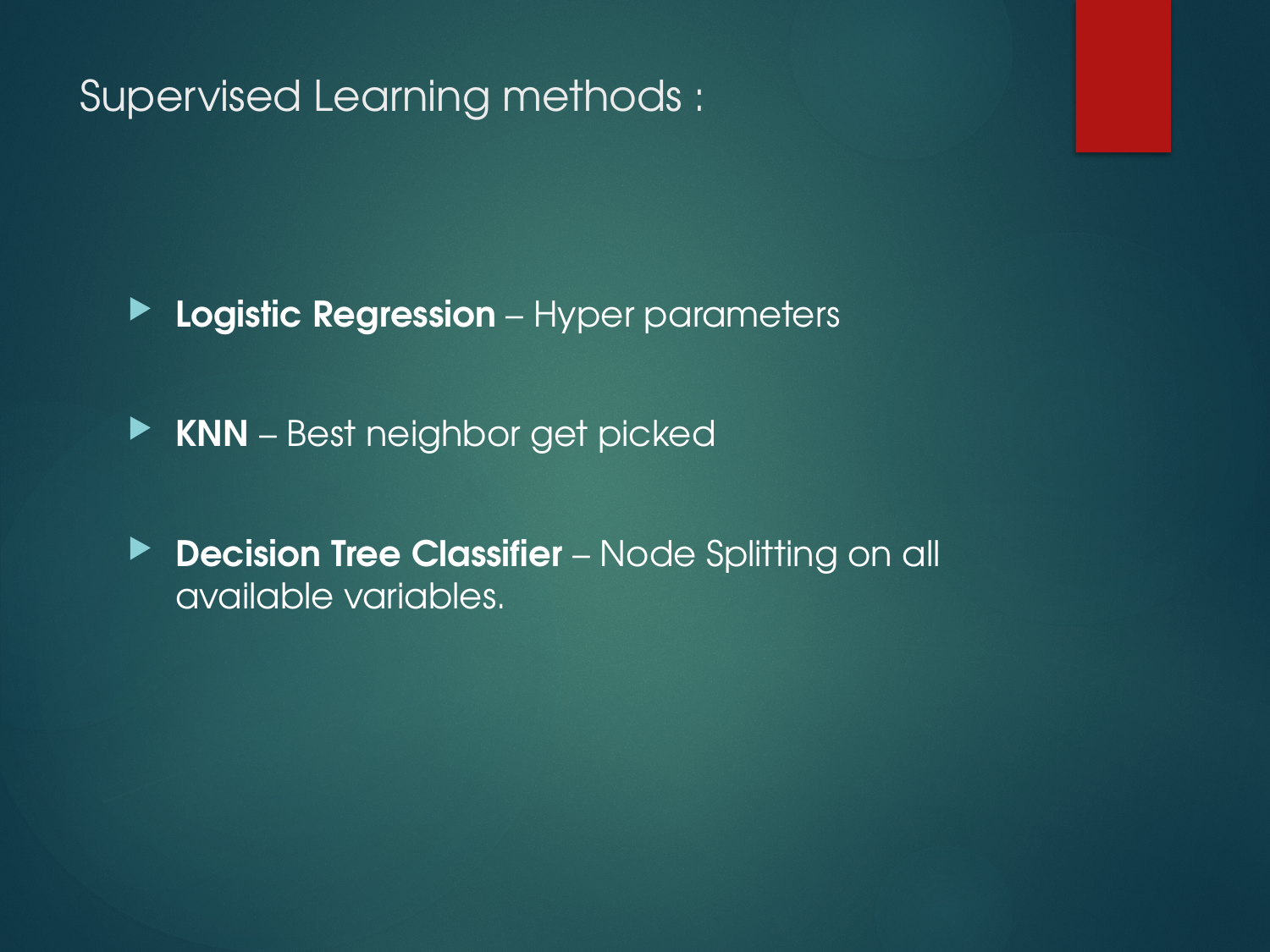

# Supervised Learning methods :
Logistic Regression – Hyper parameters

KNN – Best neighbor get picked

Decision Tree Classifier – Node Splitting on all available variables.